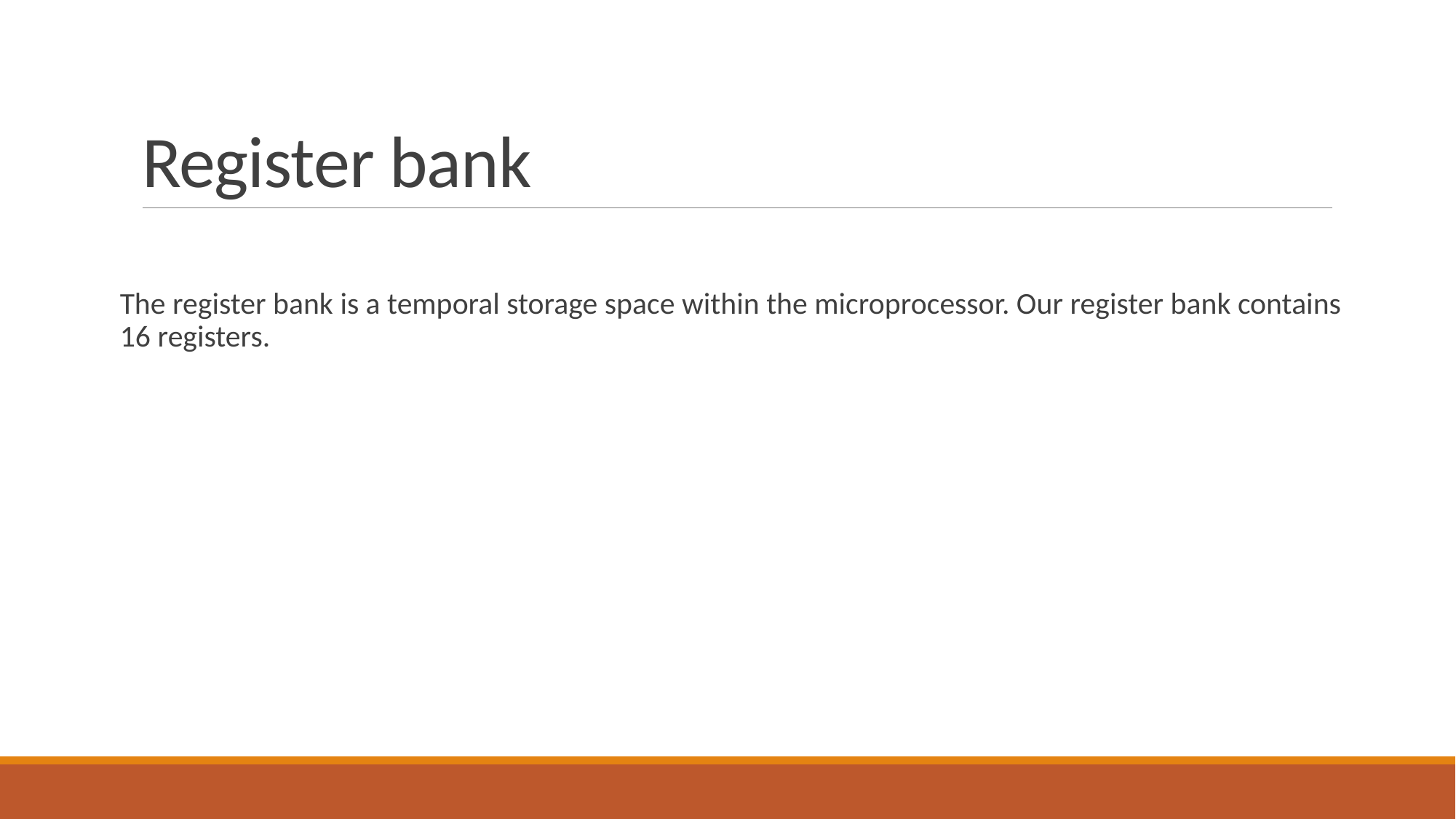

# Register bank
The register bank is a temporal storage space within the microprocessor. Our register bank contains 16 registers.